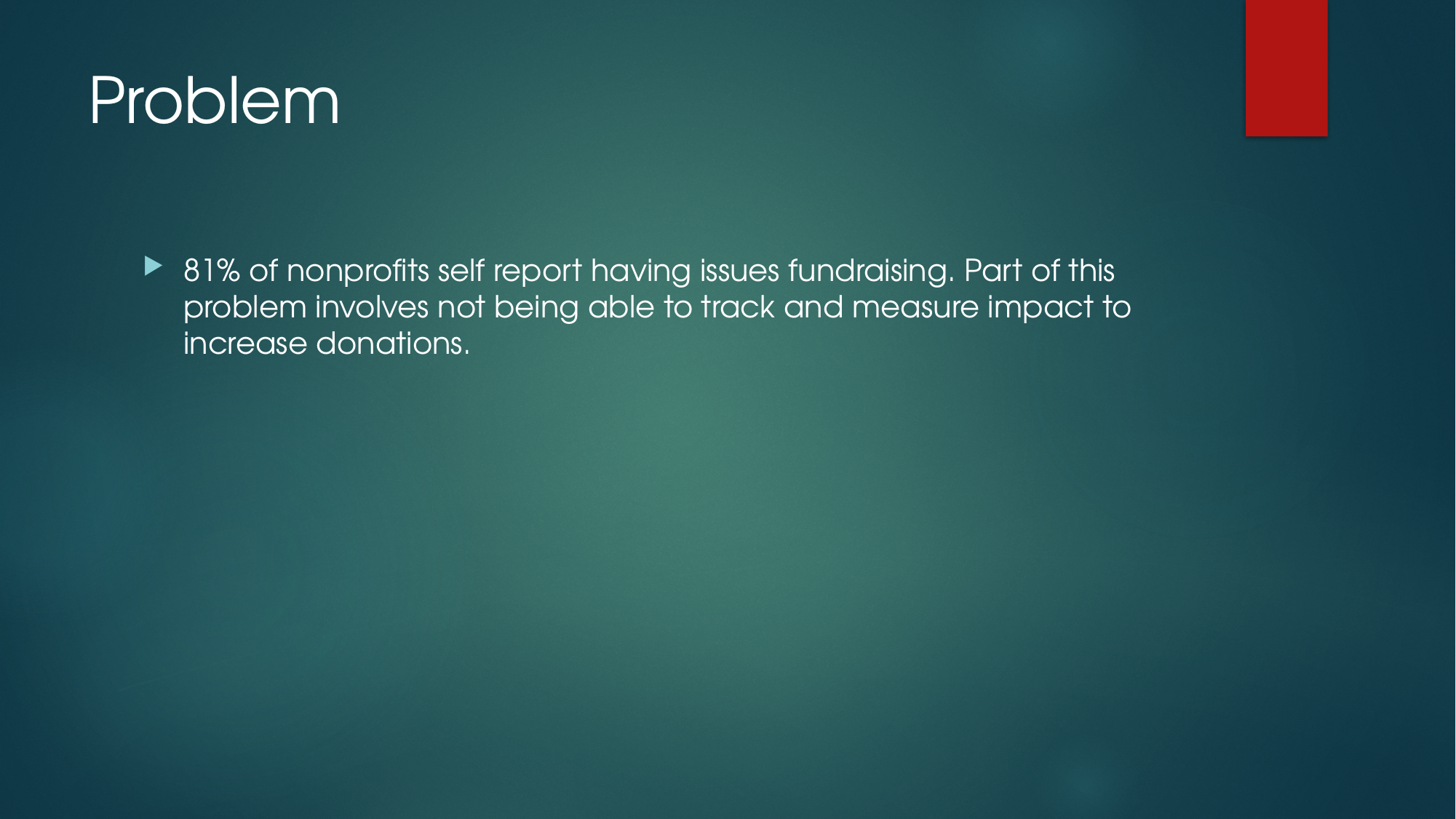

# Problem
81% of nonprofits self report having issues fundraising. Part of this problem involves not being able to track and measure impact to increase donations.